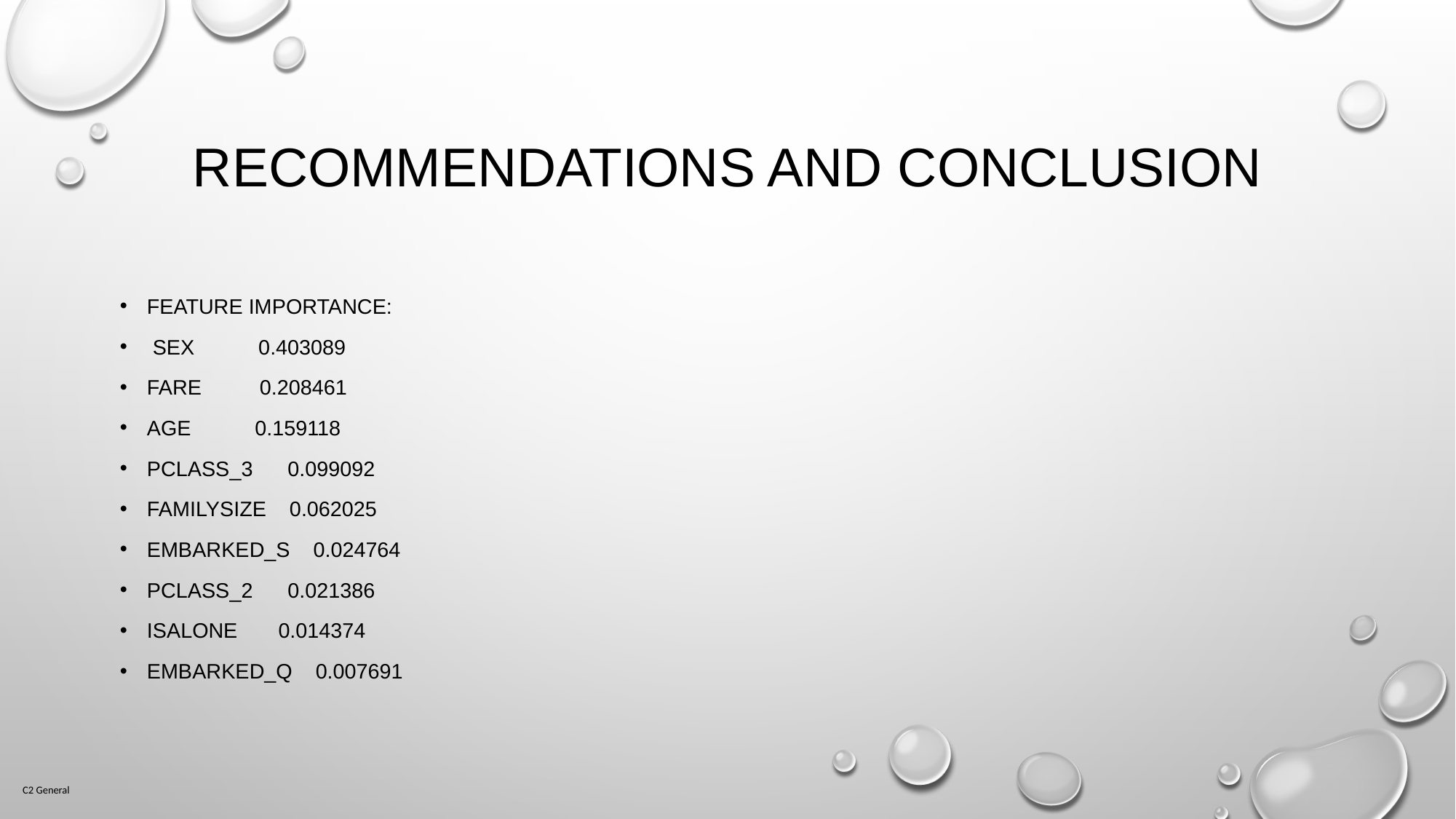

# Recommendations and Conclusion
Feature Importance:
 Sex           0.403089
Fare          0.208461
Age           0.159118
Pclass_3      0.099092
FamilySize    0.062025
Embarked_S    0.024764
Pclass_2      0.021386
IsAlone       0.014374
Embarked_Q    0.007691